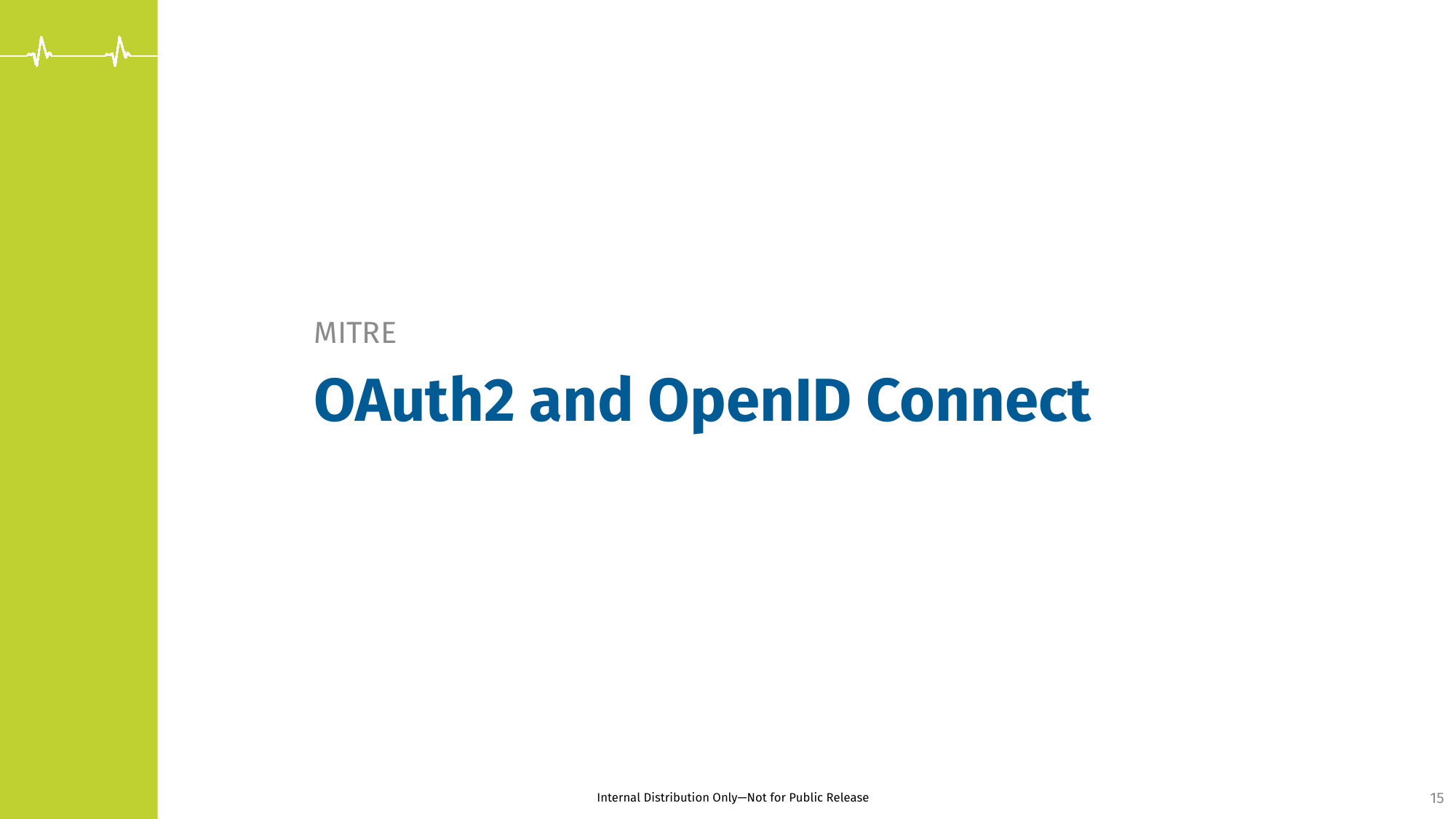

MITRE
# OAuth2 and OpenID Connect
15